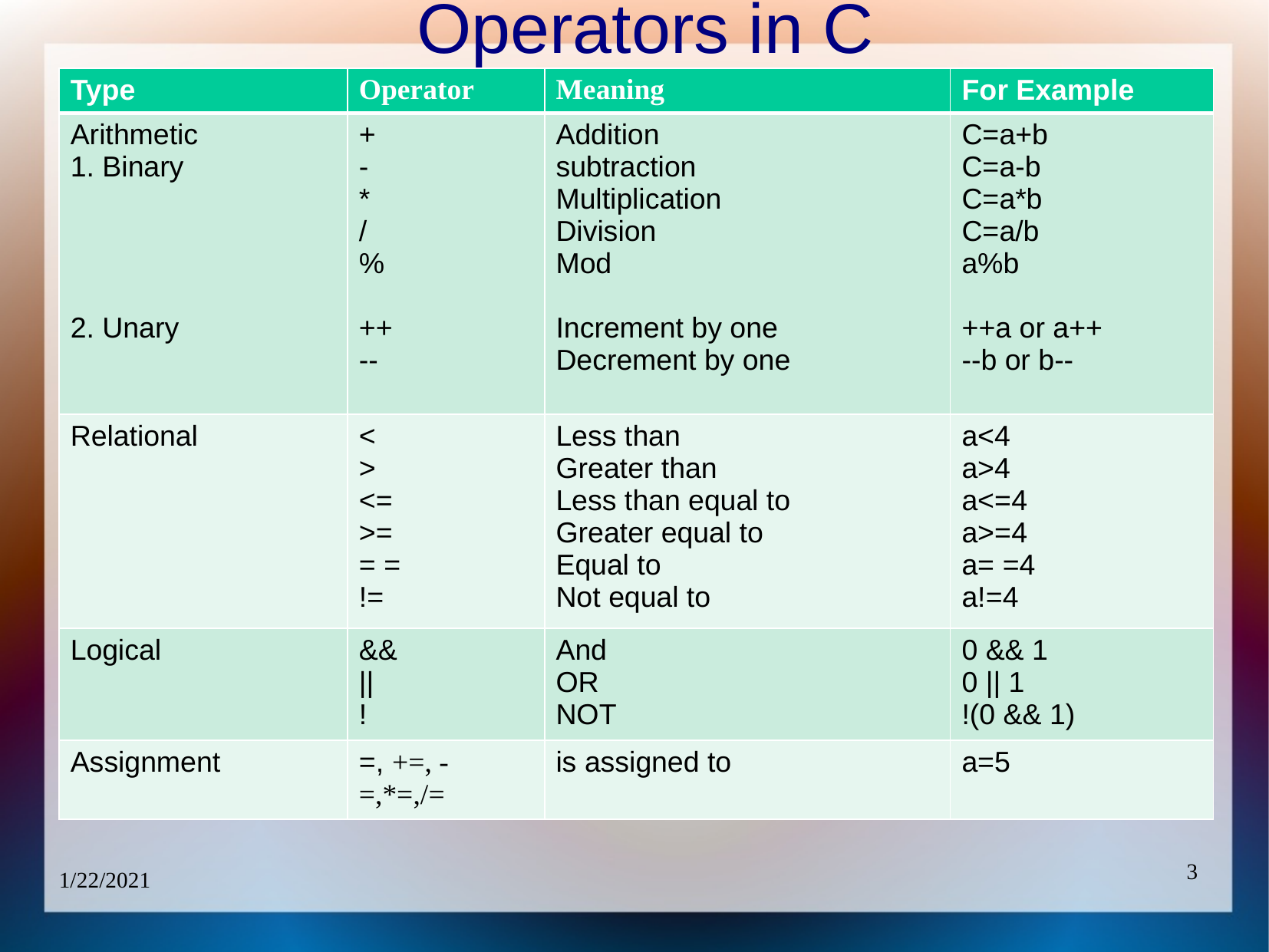

# Operators in C
| Type | Operator | Meaning | For Example |
| --- | --- | --- | --- |
| Arithmetic 1. Binary 2. Unary | + - \* / % ++ -- | Addition subtraction Multiplication Division Mod Increment by one Decrement by one | C=a+b C=a-b C=a\*b C=a/b a%b ++a or a++ --b or b-- |
| Relational | < > <= >= = = != | Less than Greater than Less than equal to Greater equal to Equal to Not equal to | a<4 a>4 a<=4 a>=4 a= =4 a!=4 |
| Logical | && || ! | And OR NOT | 0 && 1 0 || 1 !(0 && 1) |
| Assignment | =, +=, -=,\*=,/= | is assigned to | a=5 |

3
1/22/2021